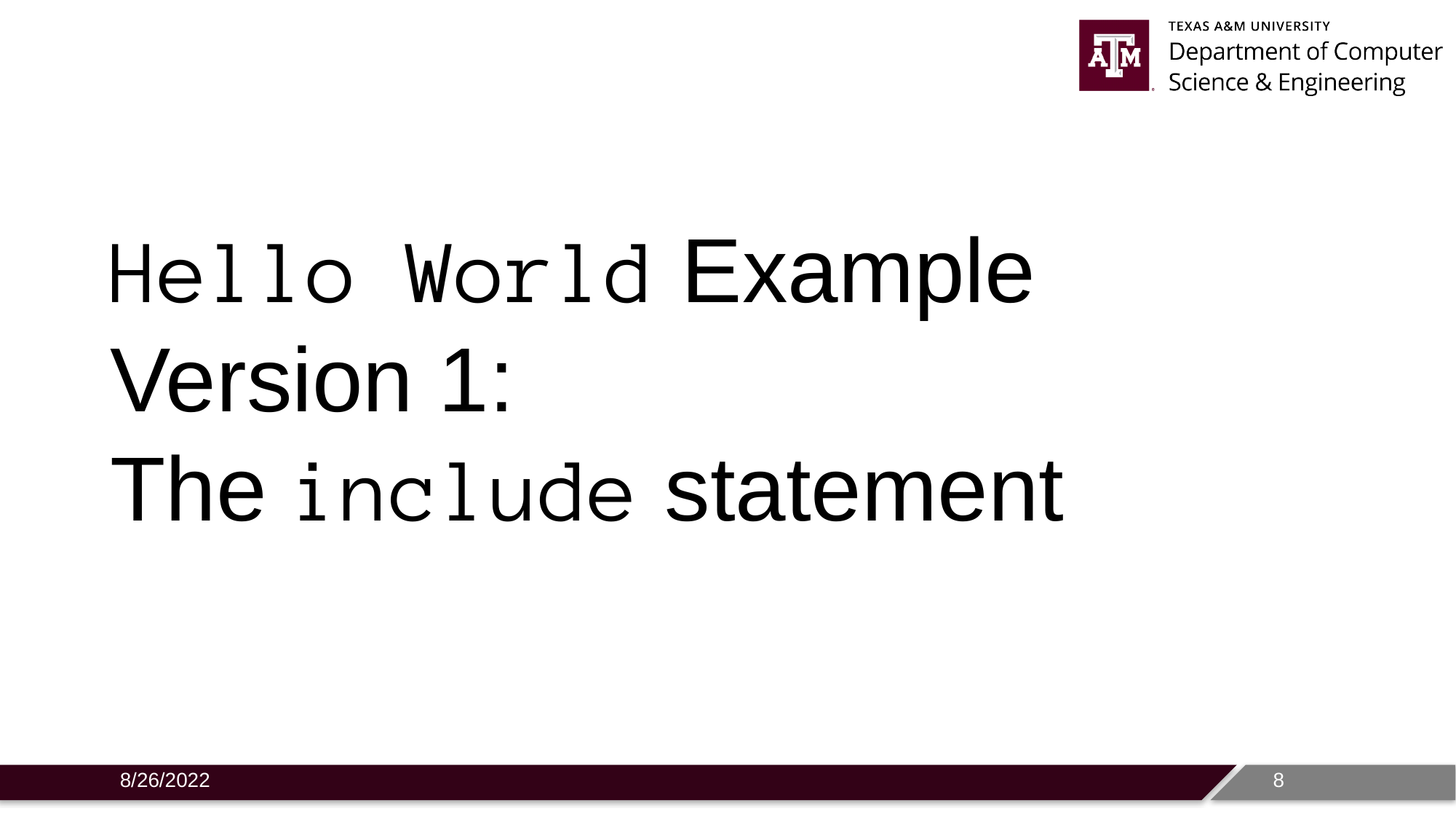

# Hello World Example Version 1: The include statement